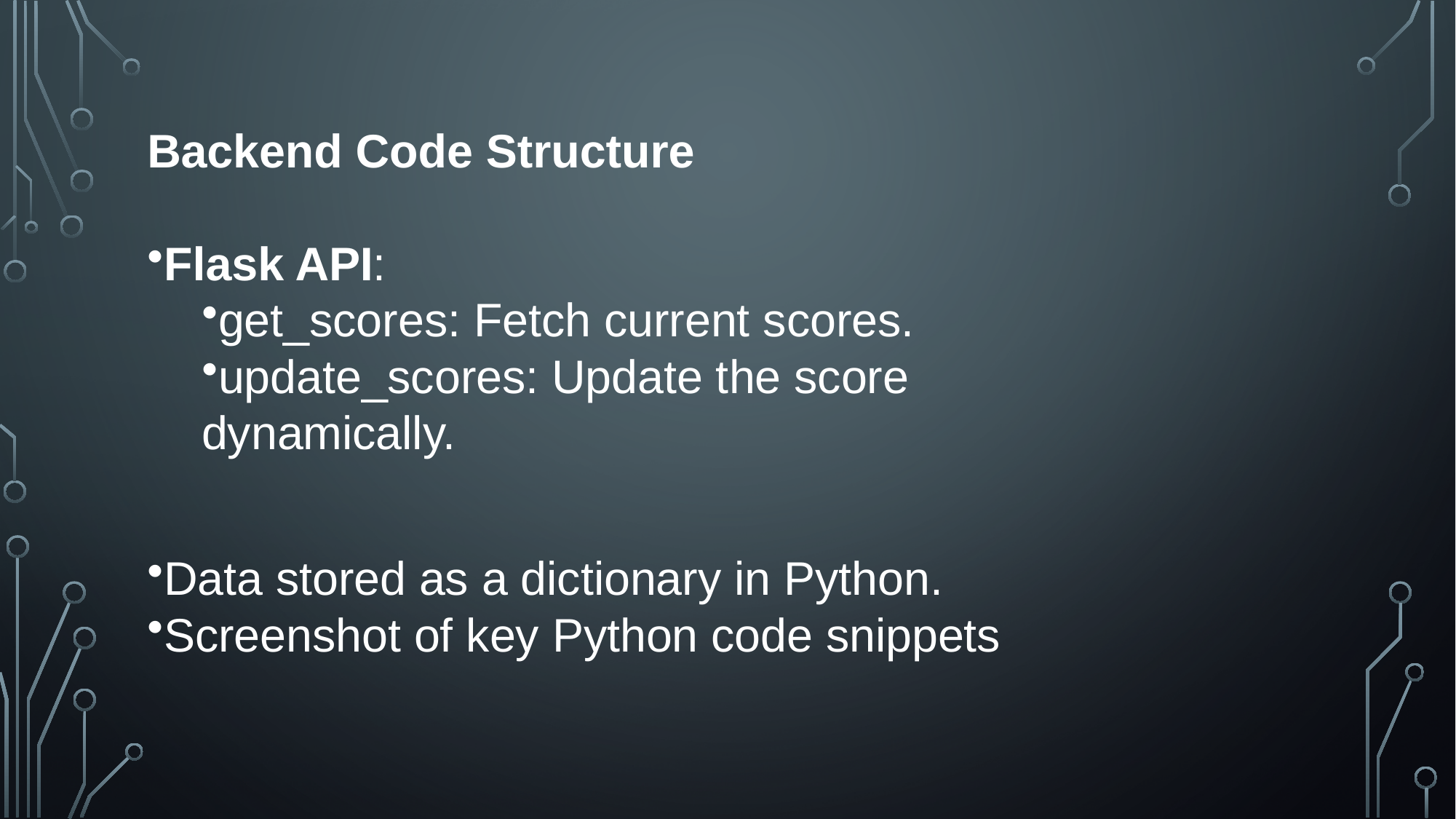

Backend Code Structure

Flask API:
get_scores: Fetch current scores.
update_scores: Update the score dynamically.

Data stored as a dictionary in Python.
Screenshot of key Python code snippets